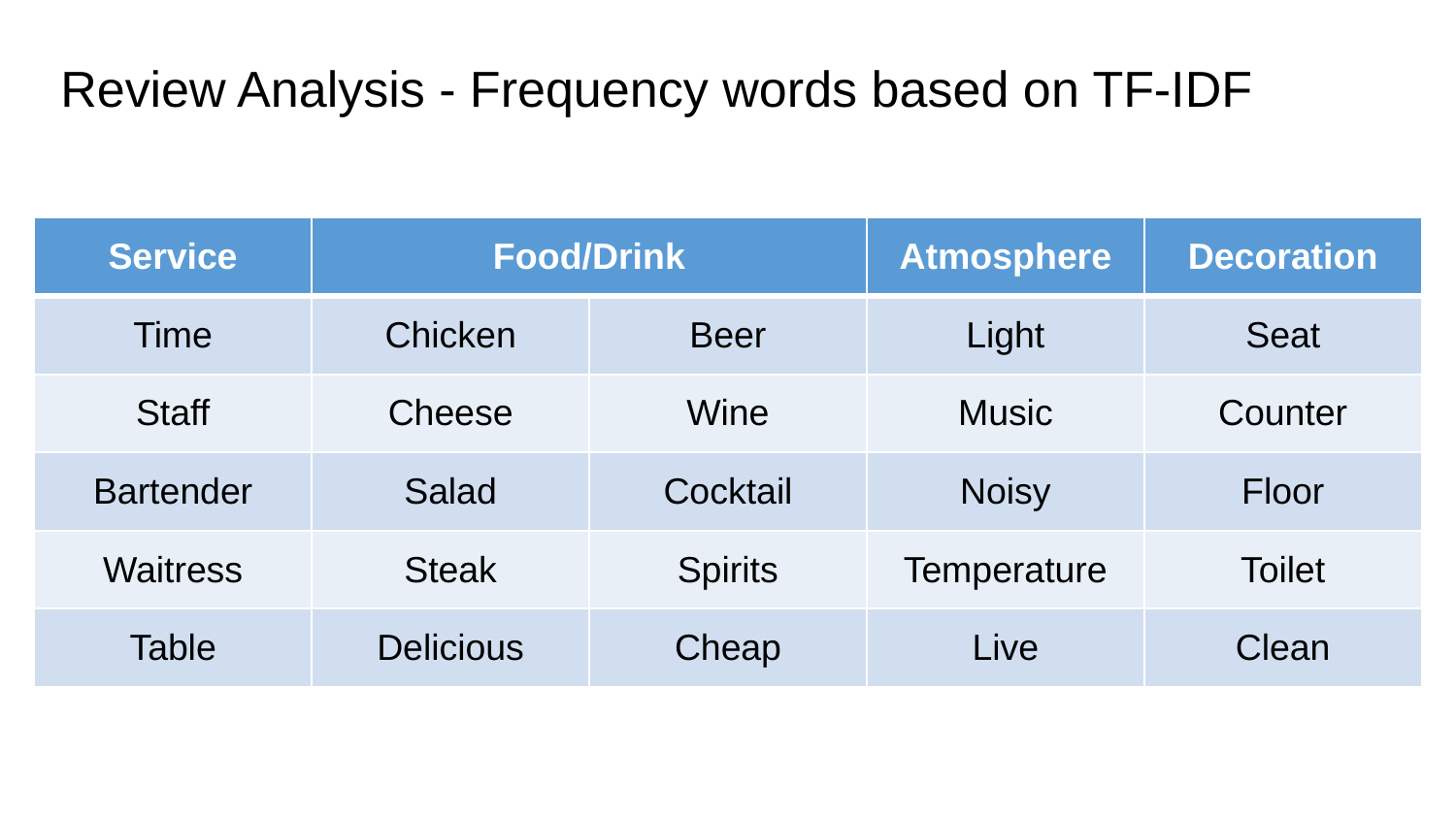

# Review Analysis - Frequency words based on TF-IDF
| Service | Food/Drink |  | Atmosphere | Decoration |
| --- | --- | --- | --- | --- |
| Time | Chicken | Beer | Light | Seat |
| Staff | Cheese | Wine | Music | Counter |
| Bartender | Salad | Cocktail | Noisy | Floor |
| Waitress | Steak | Spirits | Temperature | Toilet |
| Table | Delicious | Cheap | Live | Clean |